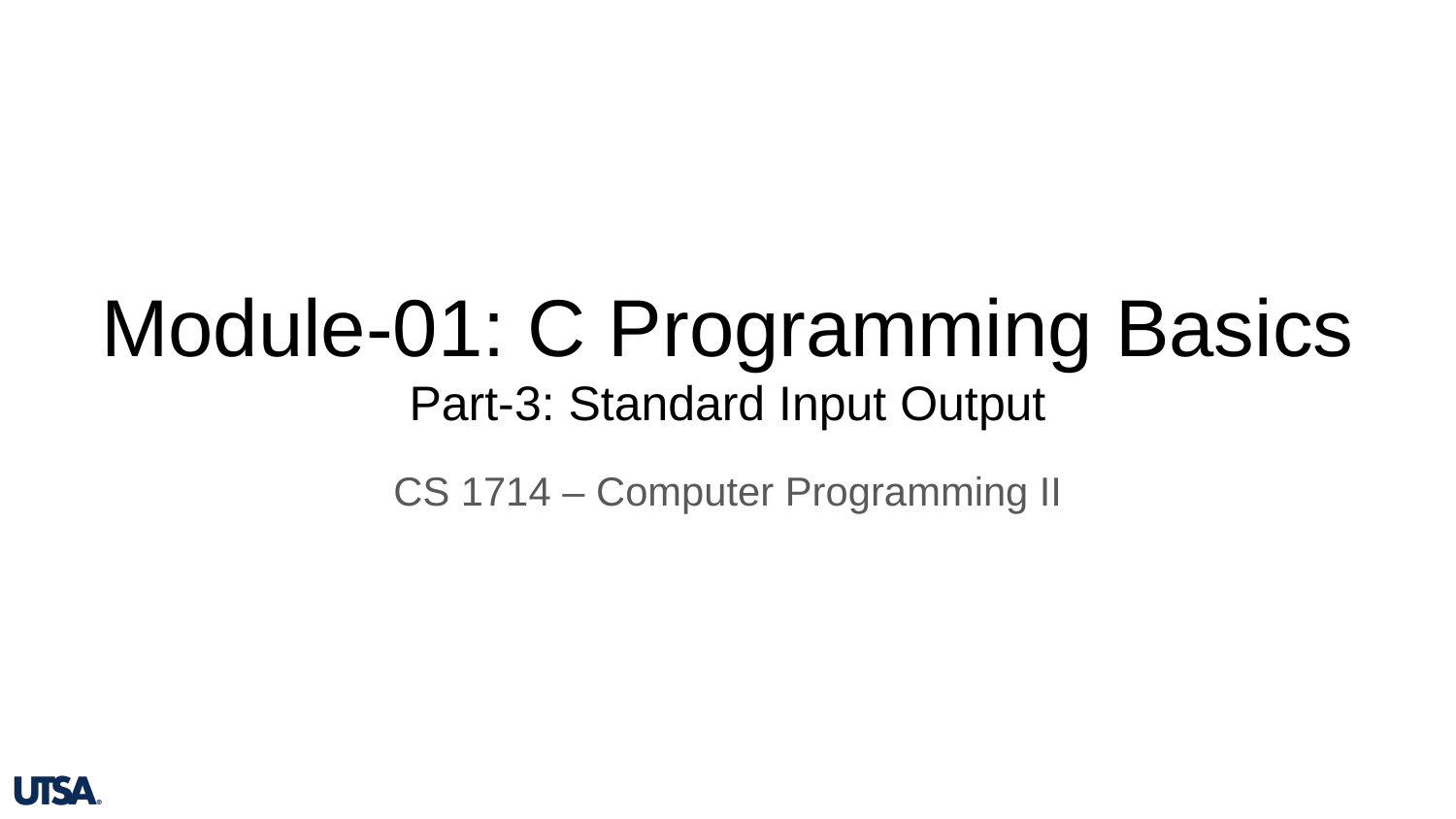

# Module-01: C Programming Basics Part-3: Standard Input Output
CS 1714 – Computer Programming II